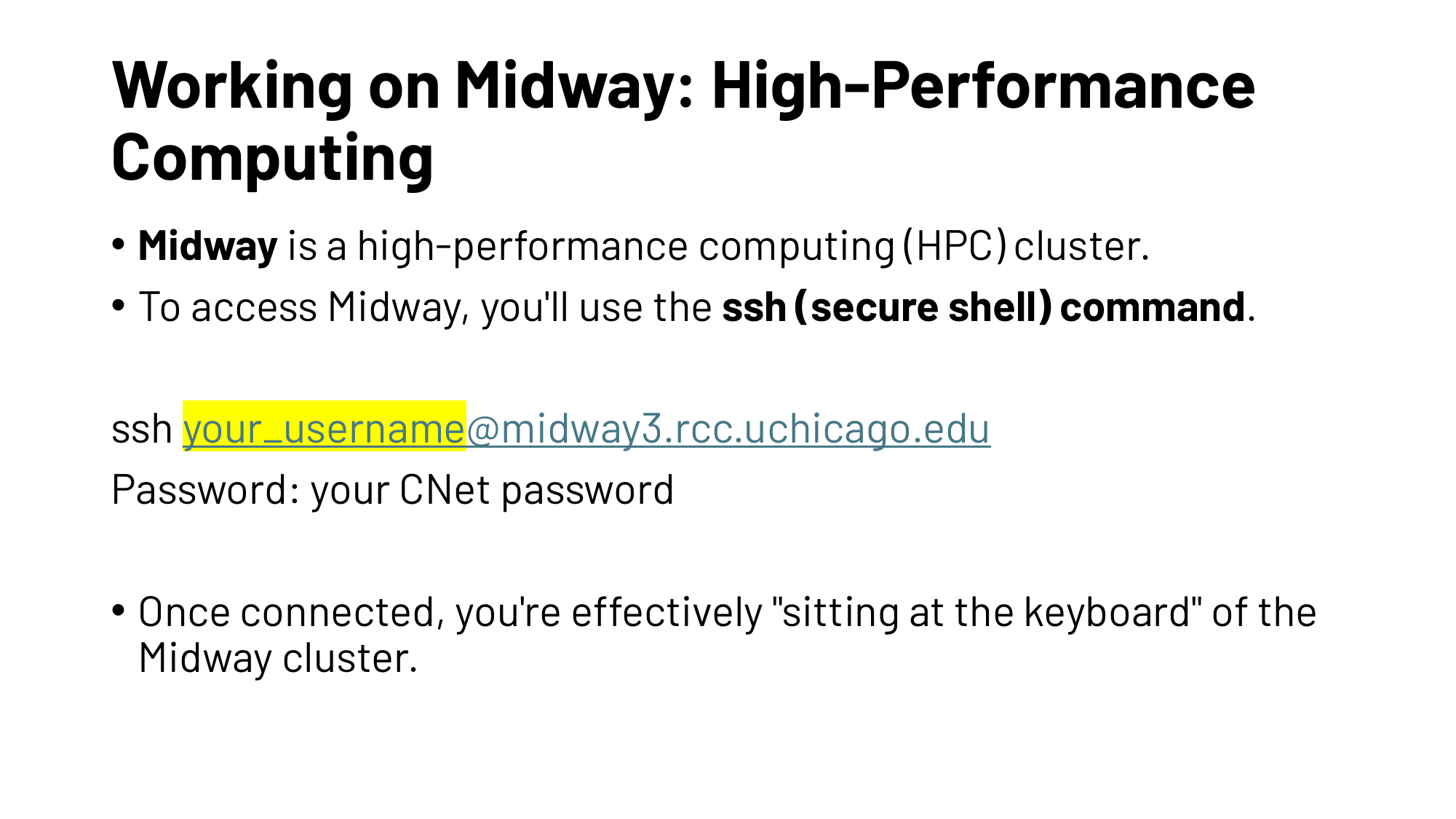

# Working on Midway: High-Performance Computing
Midway is a high-performance computing (HPC) cluster.
To access Midway, you'll use the ssh (secure shell) command.

ssh your_username@midway3.rcc.uchicago.edu
Password: your CNet password

Once connected, you're effectively "sitting at the keyboard" of the Midway cluster.